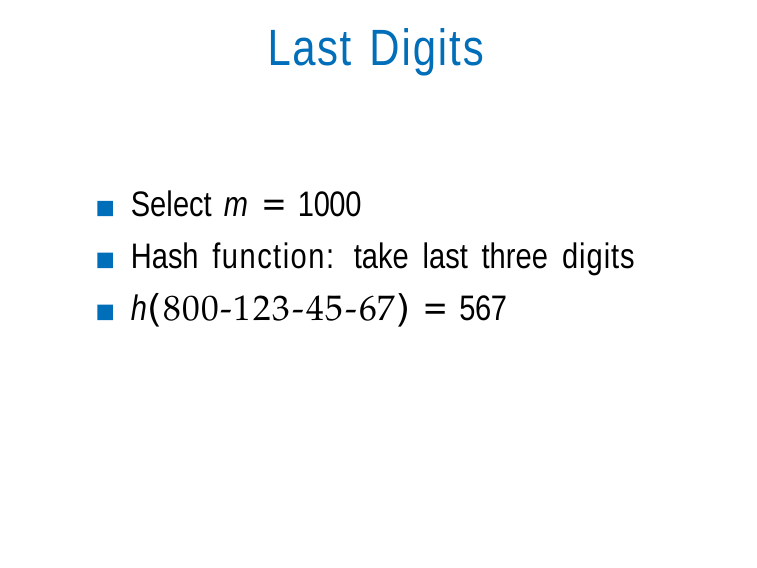

# Last Digits
Select m = 1000
Hash function:  take last three digits
h(800-123-45-67) = 567